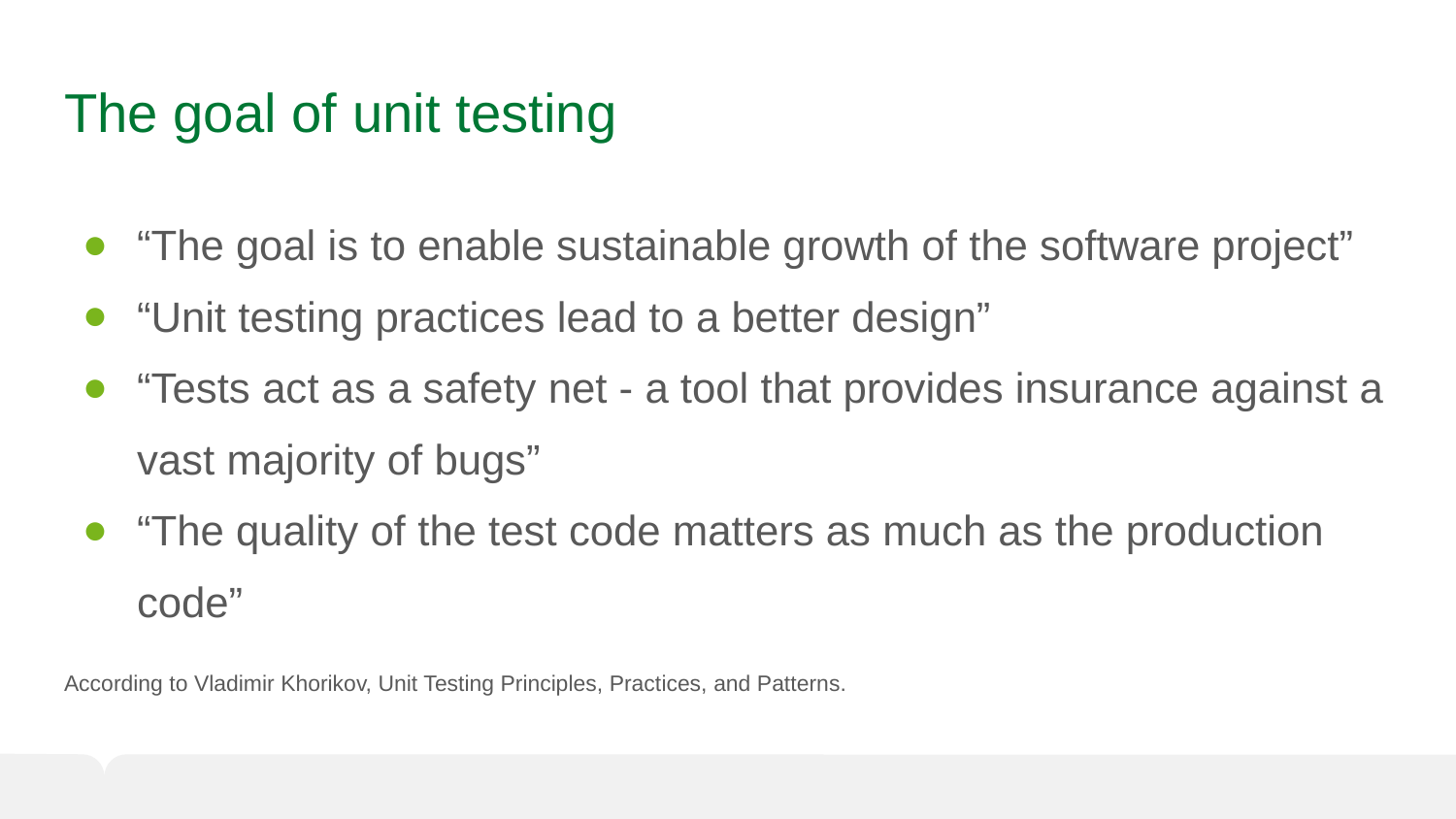

# The goal of unit testing
“The goal is to enable sustainable growth of the software project”
“Unit testing practices lead to a better design”
“Tests act as a safety net - a tool that provides insurance against a vast majority of bugs”
“The quality of the test code matters as much as the production code”
According to Vladimir Khorikov, Unit Testing Principles, Practices, and Patterns.